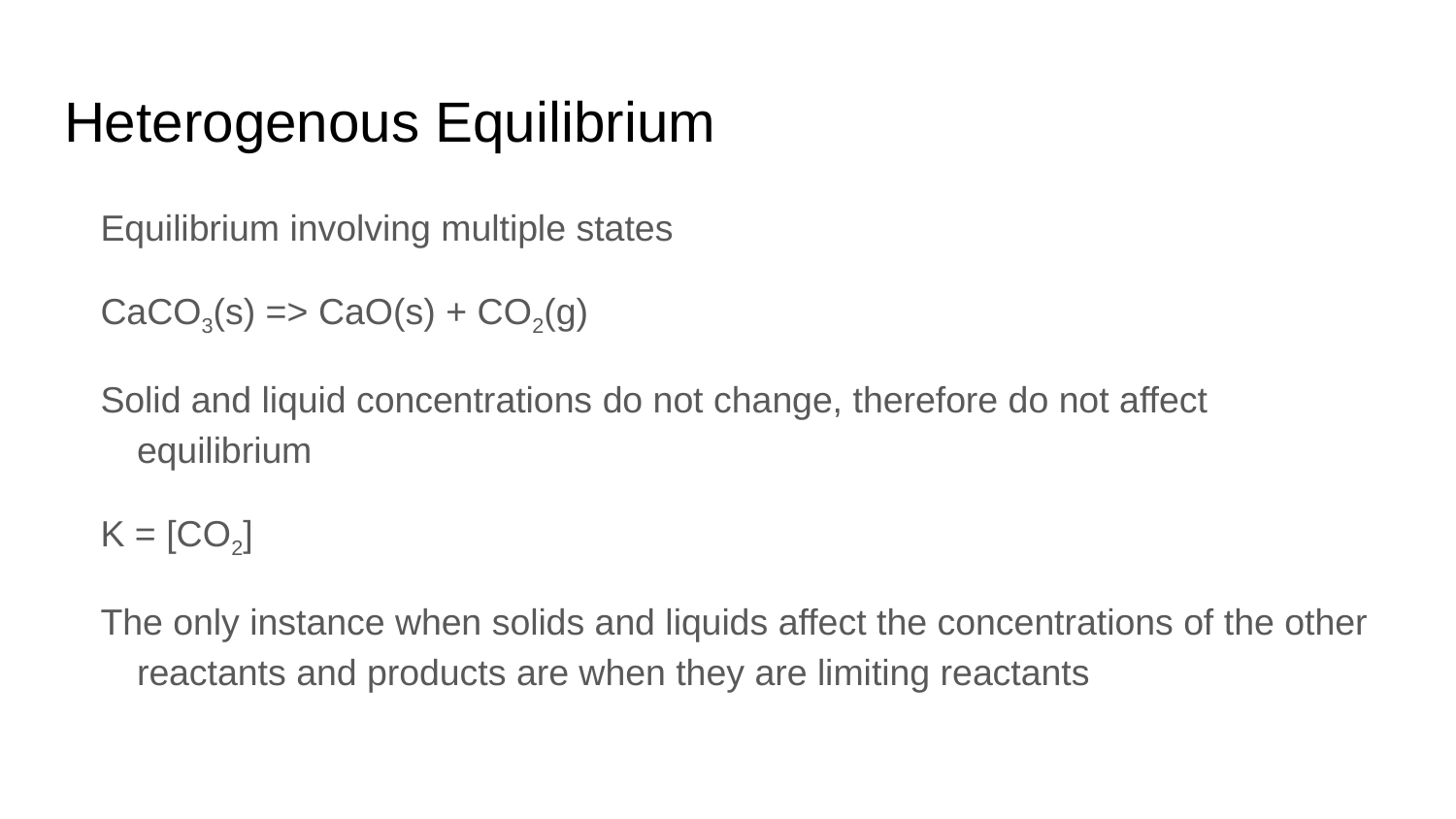

# Heterogenous Equilibrium
Equilibrium involving multiple states
CaCO3(s) => CaO(s) + CO2(g)
Solid and liquid concentrations do not change, therefore do not affect equilibrium
K = [CO2]
The only instance when solids and liquids affect the concentrations of the other reactants and products are when they are limiting reactants